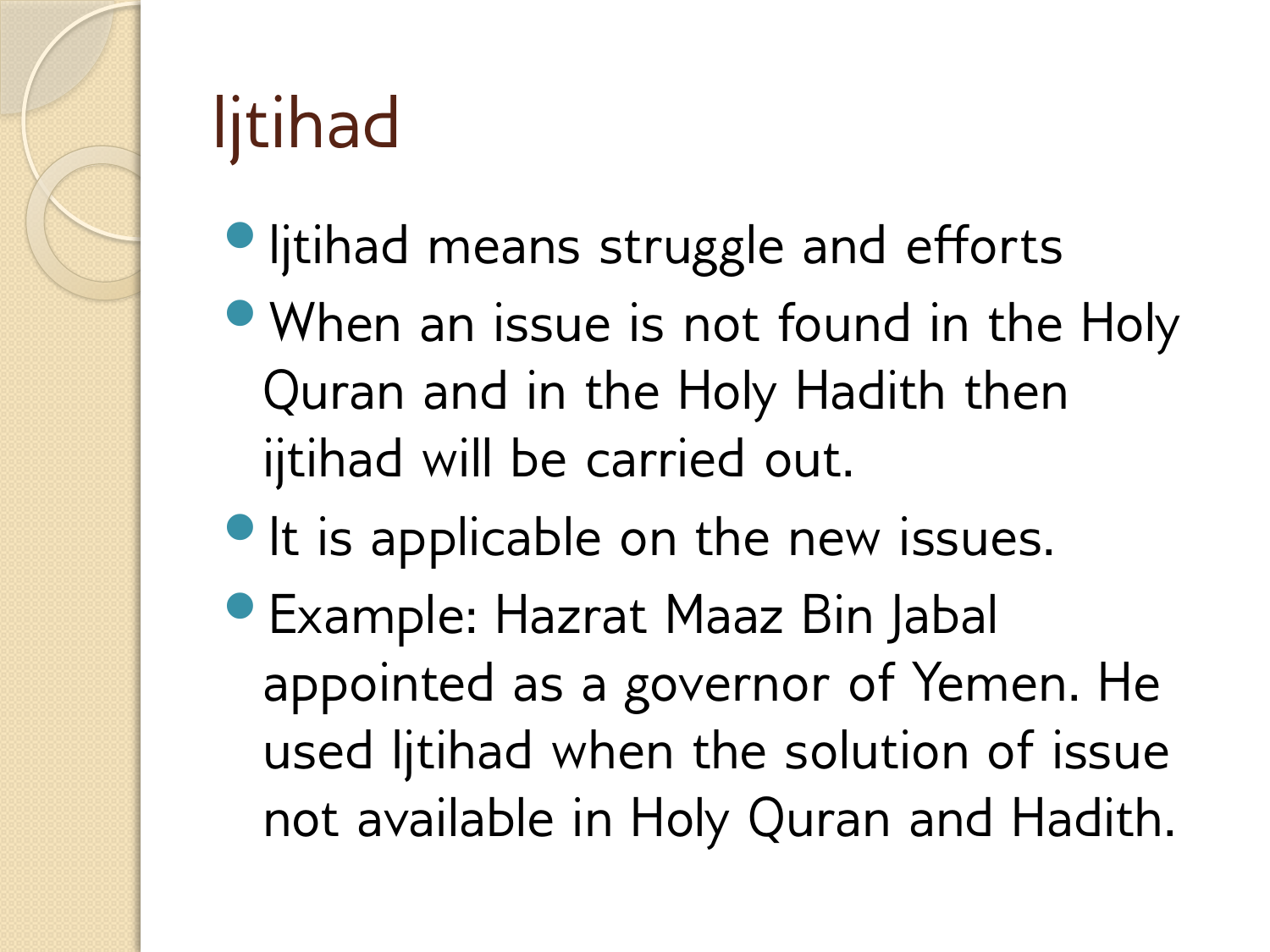

# Ijtihad
Ijtihad means struggle and efforts
When an issue is not found in the Holy Quran and in the Holy Hadith then ijtihad will be carried out.
It is applicable on the new issues.
Example: Hazrat Maaz Bin Jabal appointed as a governor of Yemen. He used Ijtihad when the solution of issue not available in Holy Quran and Hadith.